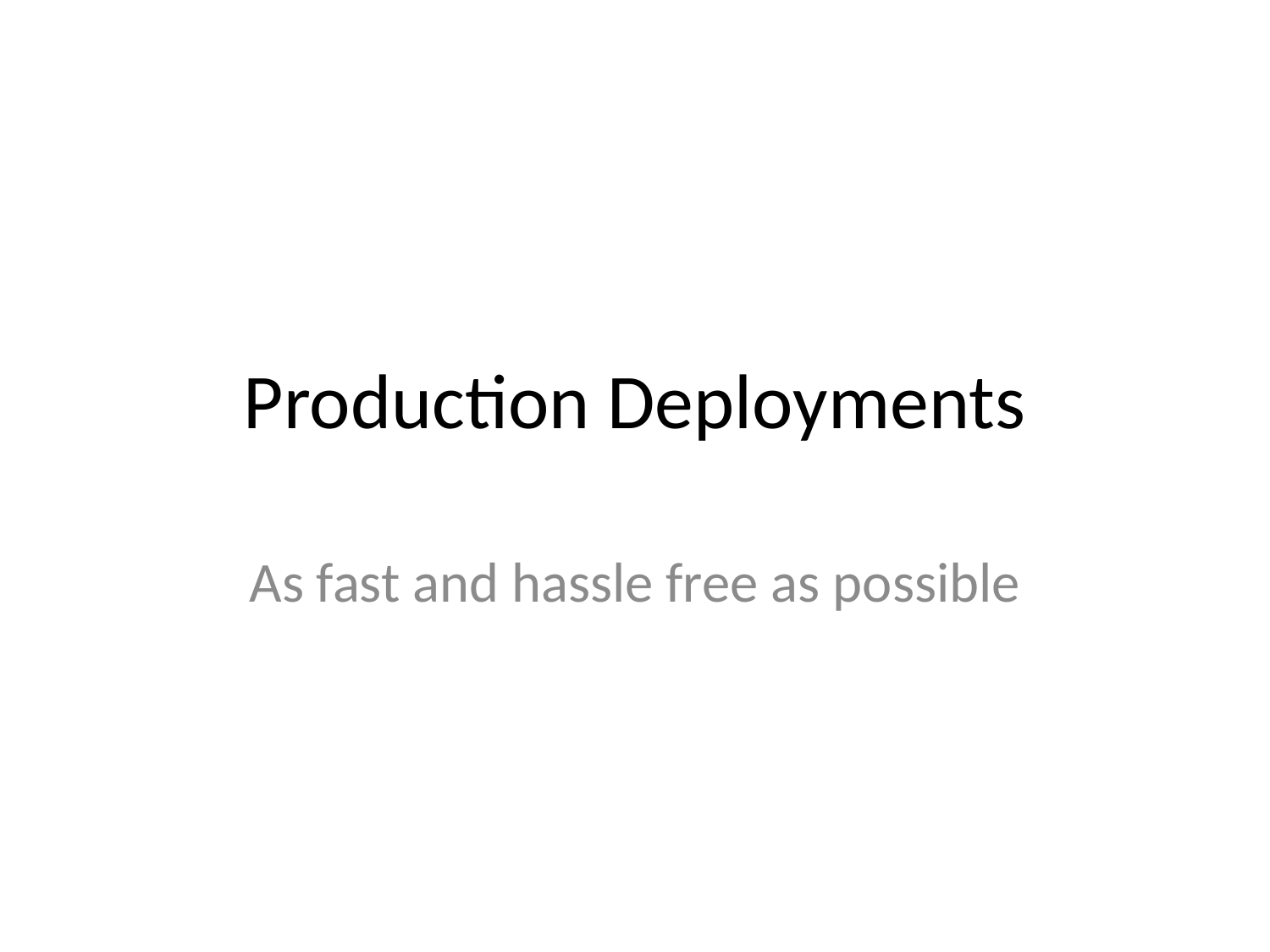

# Production Deployments
As fast and hassle free as possible